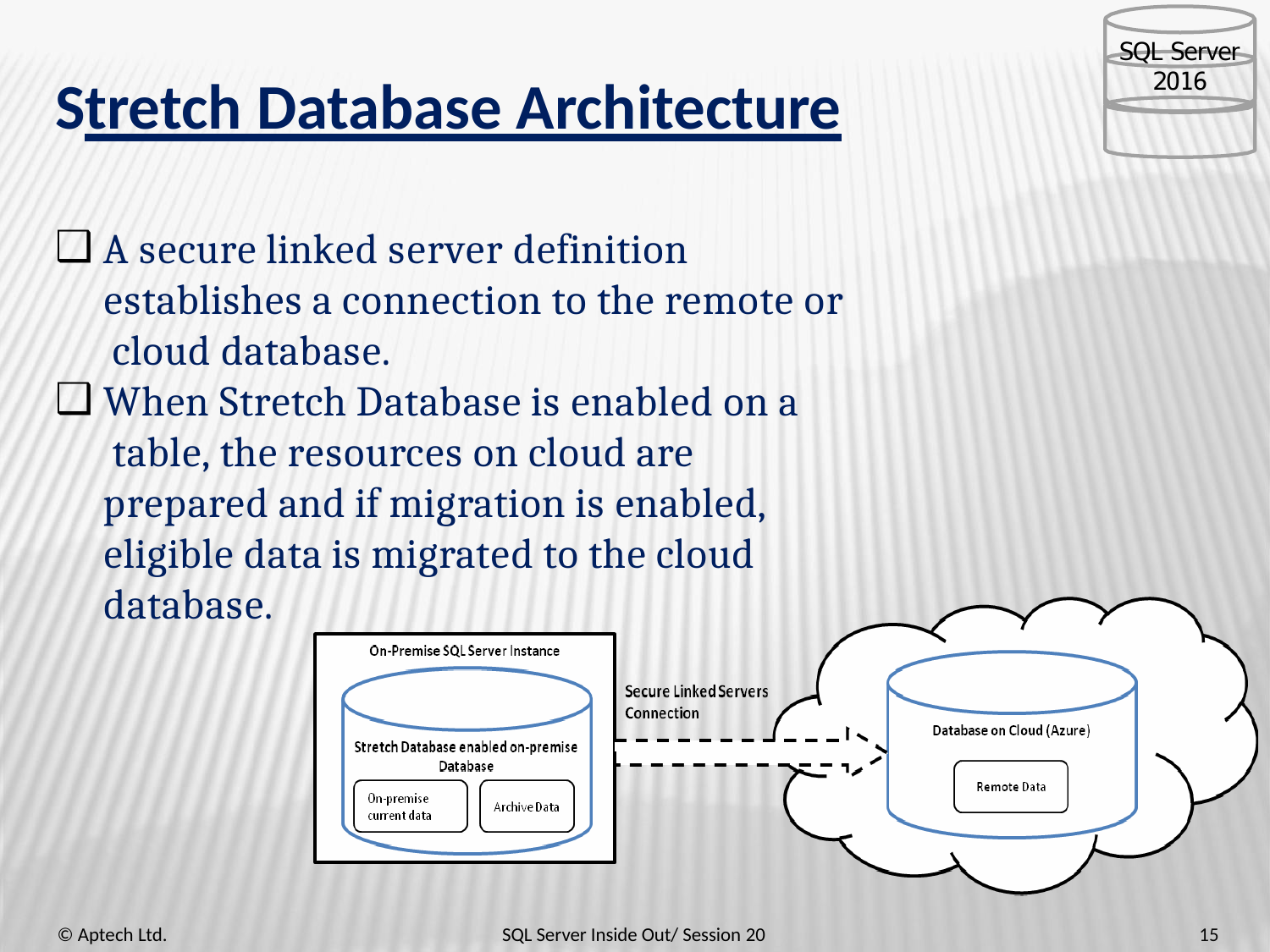

SQL Server

2016
# Stretch Database Architecture

A secure linked server definition  establishes a connection to the remote or  cloud database.
When Stretch Database is enabled on a  table, the resources on cloud are  prepared and if migration is enabled,  eligible data is migrated to the cloud  database.

15
© Aptech Ltd.
SQL Server Inside Out/ Session 20